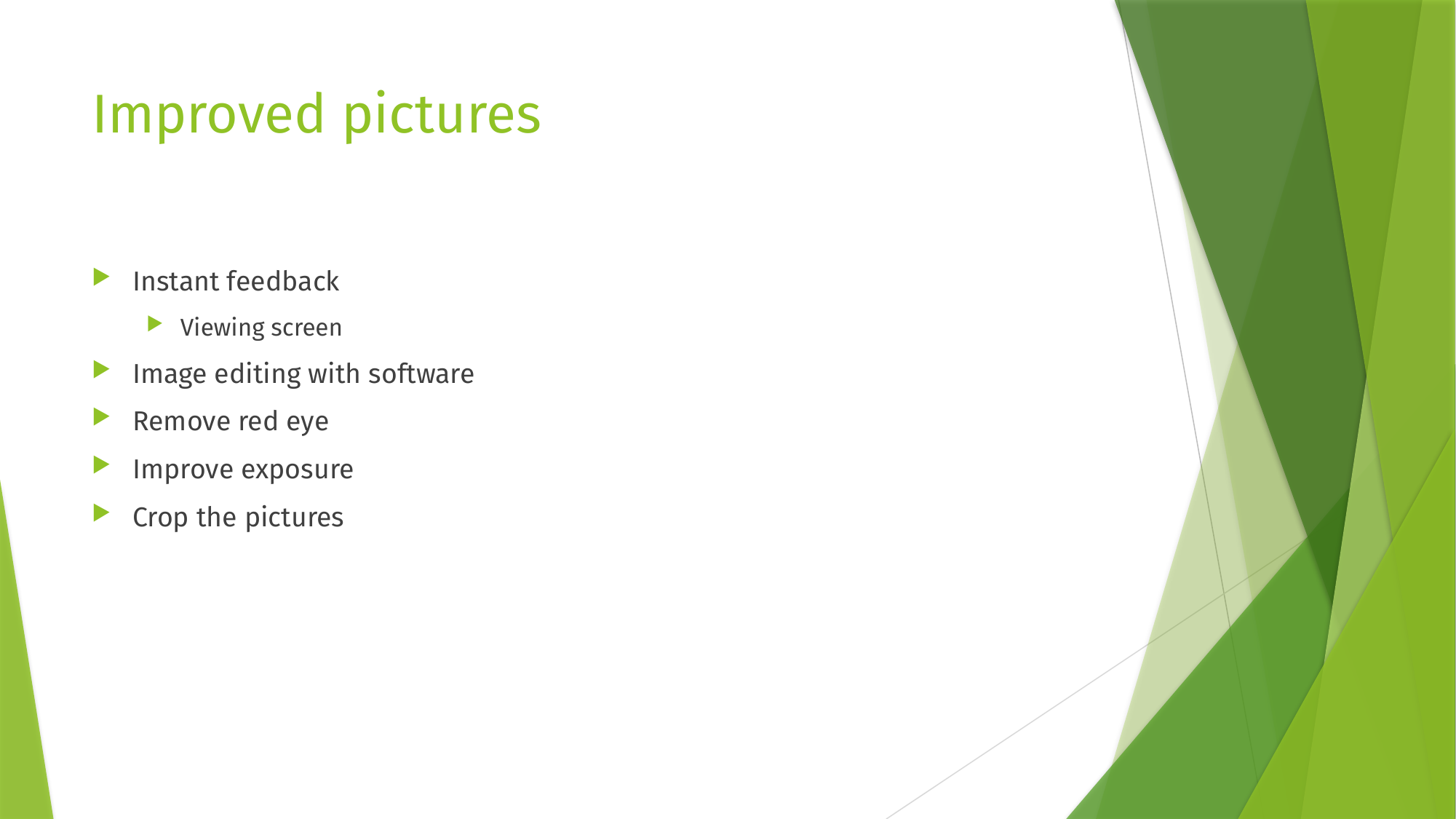

# Improved pictures
Instant feedback
Viewing screen
Image editing with software
Remove red eye
Improve exposure
Crop the pictures